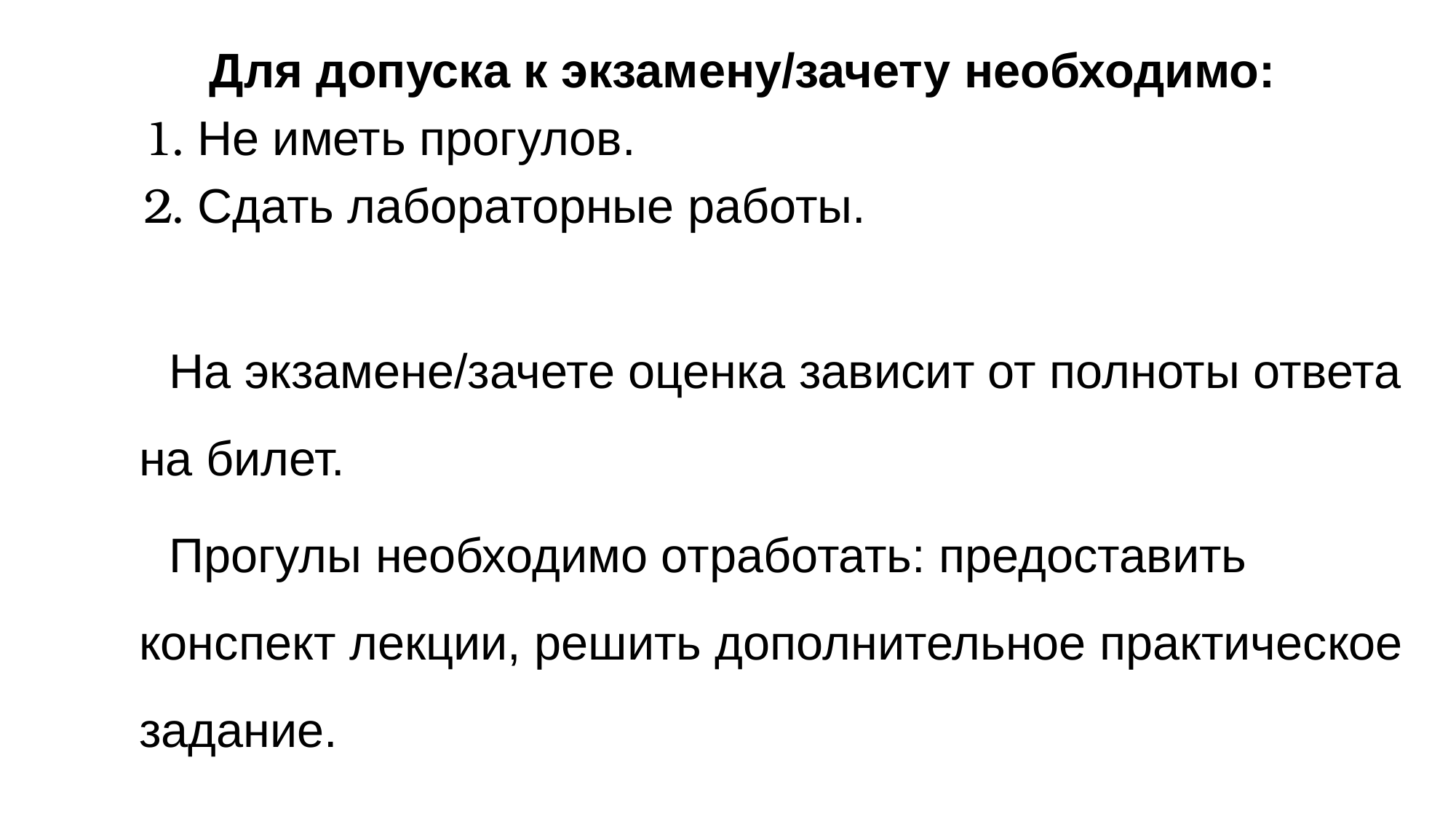

Для допуска к экзамену/зачету необходимо:
 Не иметь прогулов.
 Сдать лабораторные работы.

На экзамене/зачете оценка зависит от полноты ответа на билет.
Прогулы необходимо отработать: предоставить конспект лекции, решить дополнительное практическое задание.